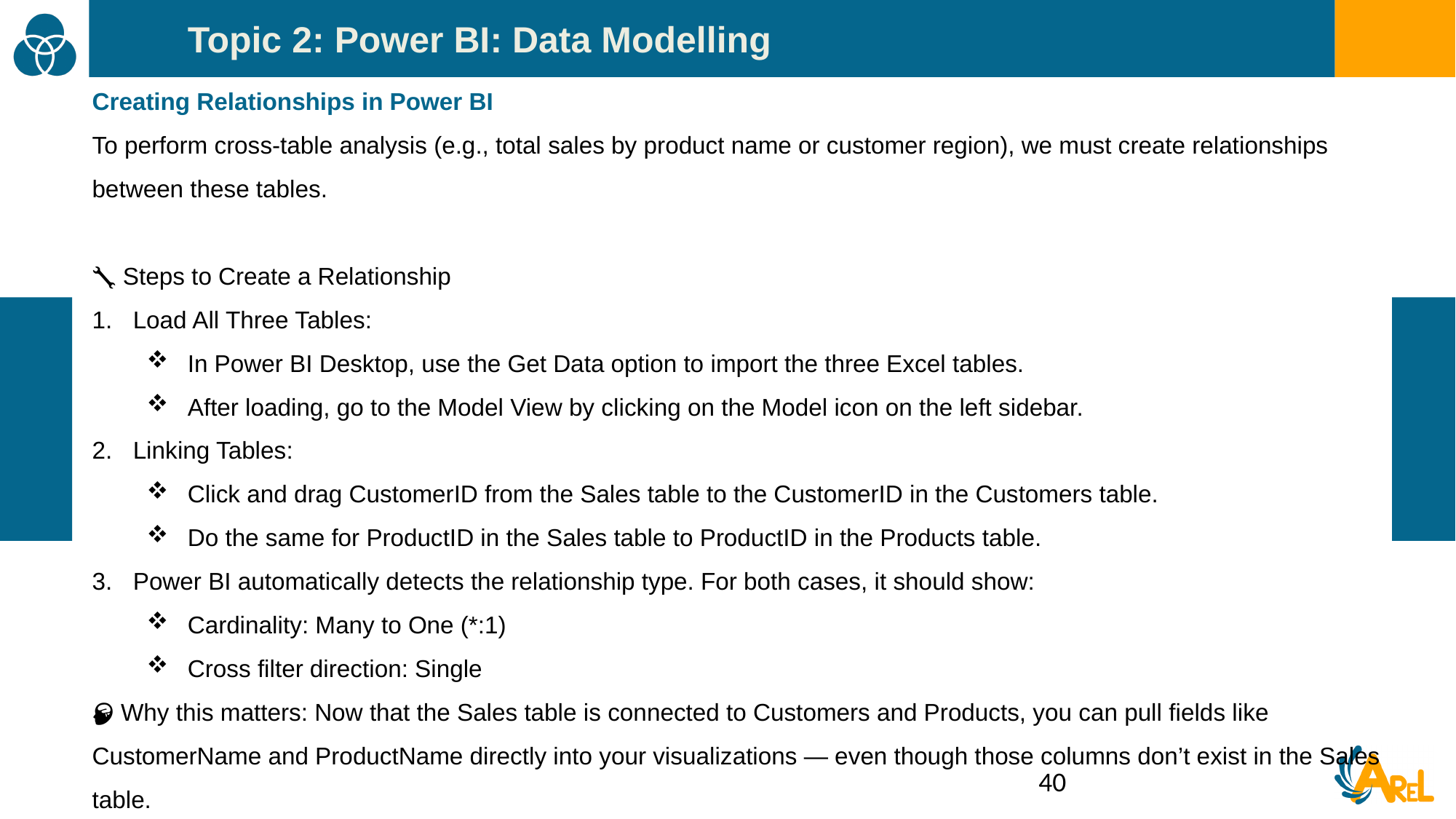

Topic 2: Power BI: Data Modelling
Creating Relationships in Power BI
To perform cross-table analysis (e.g., total sales by product name or customer region), we must create relationships between these tables.

🔧 Steps to Create a Relationship
Load All Three Tables:
In Power BI Desktop, use the Get Data option to import the three Excel tables.
After loading, go to the Model View by clicking on the Model icon on the left sidebar.
Linking Tables:
Click and drag CustomerID from the Sales table to the CustomerID in the Customers table.
Do the same for ProductID in the Sales table to ProductID in the Products table.
Power BI automatically detects the relationship type. For both cases, it should show:
Cardinality: Many to One (*:1)
Cross filter direction: Single
🧠 Why this matters: Now that the Sales table is connected to Customers and Products, you can pull fields like CustomerName and ProductName directly into your visualizations — even though those columns don’t exist in the Sales table.

40